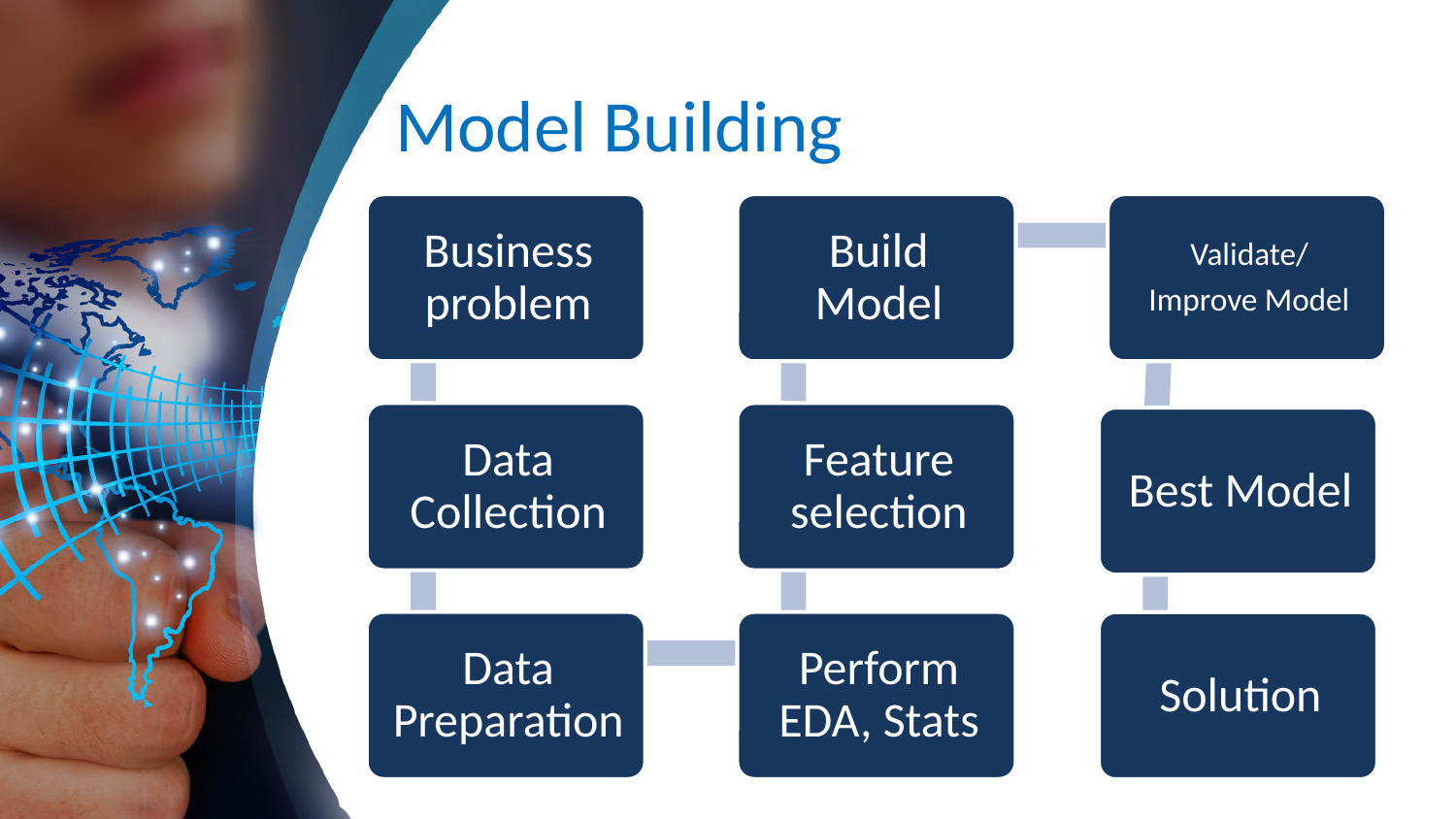

# Model Building
Business problem
Data Collection
Data Preparation
Perform EDA, Stats
Feature selection
Build Model
Validate/
Improve Model
Best Model
Solution